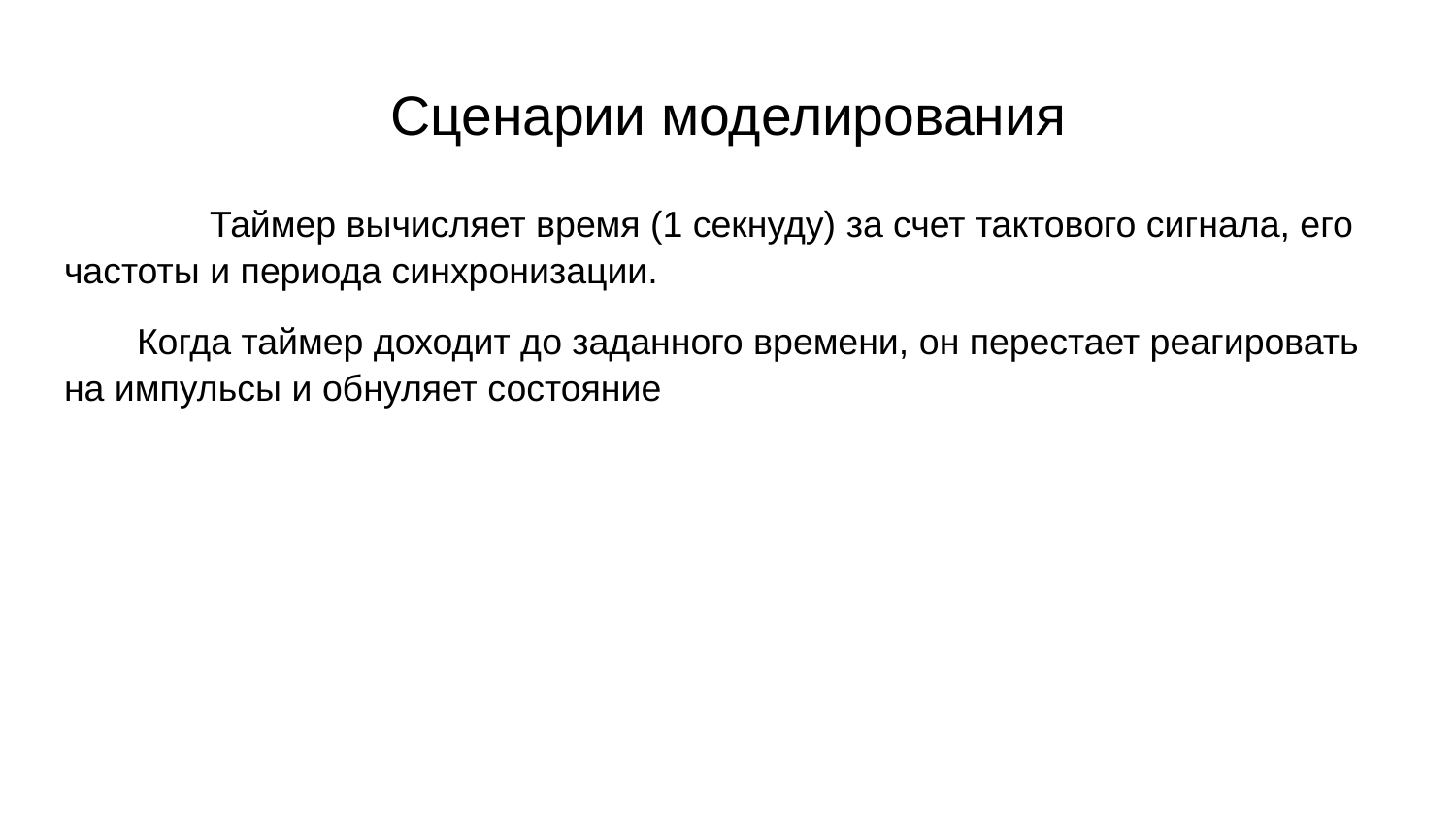

# Сценарии моделирования
	Таймер вычисляет время (1 секнуду) за счет тактового сигнала, его частоты и периода синхронизации.
Когда таймер доходит до заданного времени, он перестает реагировать на импульсы и обнуляет состояние